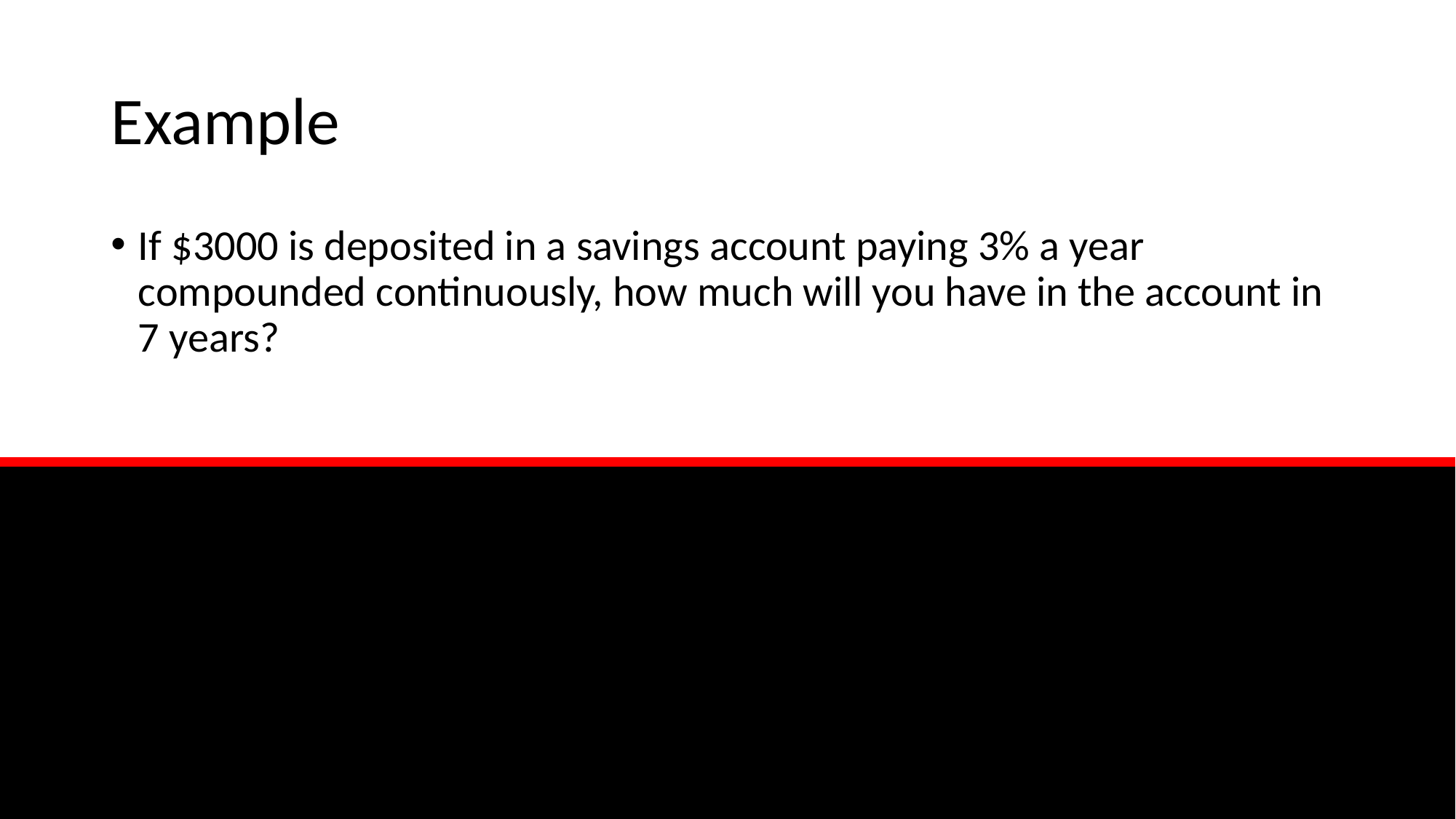

# Example
If $3000 is deposited in a savings account paying 3% a year compounded continuously, how much will you have in the account in 7 years?